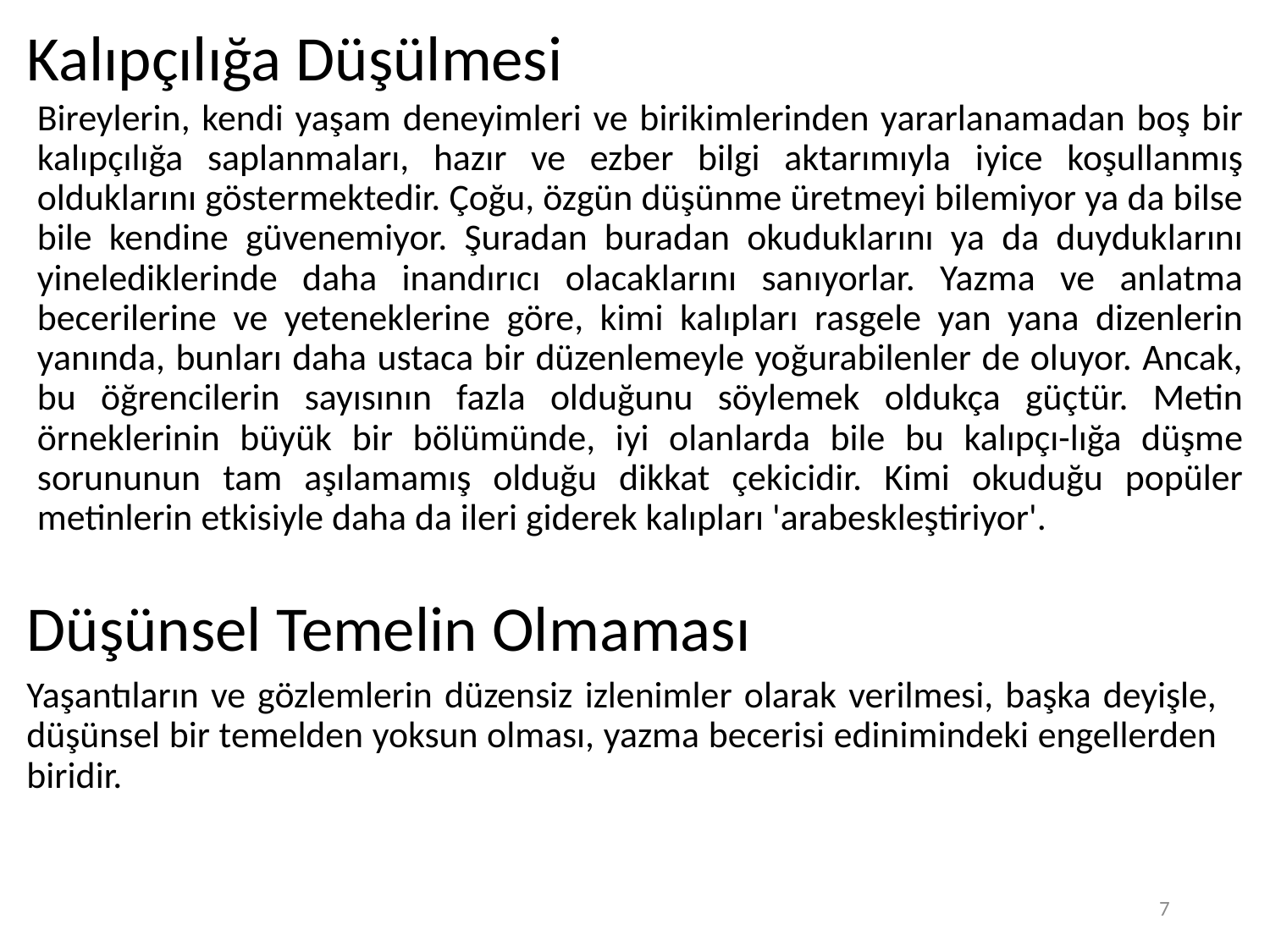

# Kalıpçılığa Düşülmesi
Bireylerin, kendi yaşam deneyimleri ve birikimlerinden yararlanamadan boş bir kalıpçılığa saplanmaları, hazır ve ezber bilgi aktarımıyla iyice koşullanmış olduklarını göstermektedir. Çoğu, özgün düşünme üretmeyi bilemiyor ya da bilse bile kendine güvenemiyor. Şuradan buradan okuduklarını ya da duyduklarını yinelediklerinde daha inandırıcı olacaklarını sanıyorlar. Yazma ve anlatma becerilerine ve yeteneklerine göre, kimi kalıpları rasgele yan yana dizenlerin yanında, bunları daha ustaca bir düzenlemeyle yoğurabilenler de oluyor. Ancak, bu öğrencilerin sayısının fazla olduğunu söylemek oldukça güçtür. Metin örneklerinin büyük bir bölümünde, iyi olanlarda bile bu kalıpçı-lığa düşme sorununun tam aşılamamış olduğu dikkat çekicidir. Kimi okuduğu popüler metinlerin etkisiyle daha da ileri giderek kalıpları 'arabeskleştiriyor'.
Düşünsel Temelin Olmaması
Yaşantıların ve gözlemlerin düzensiz izlenimler olarak verilmesi, başka deyişle, düşünsel bir temelden yoksun olması, yazma becerisi edinimindeki engellerden biridir.
7